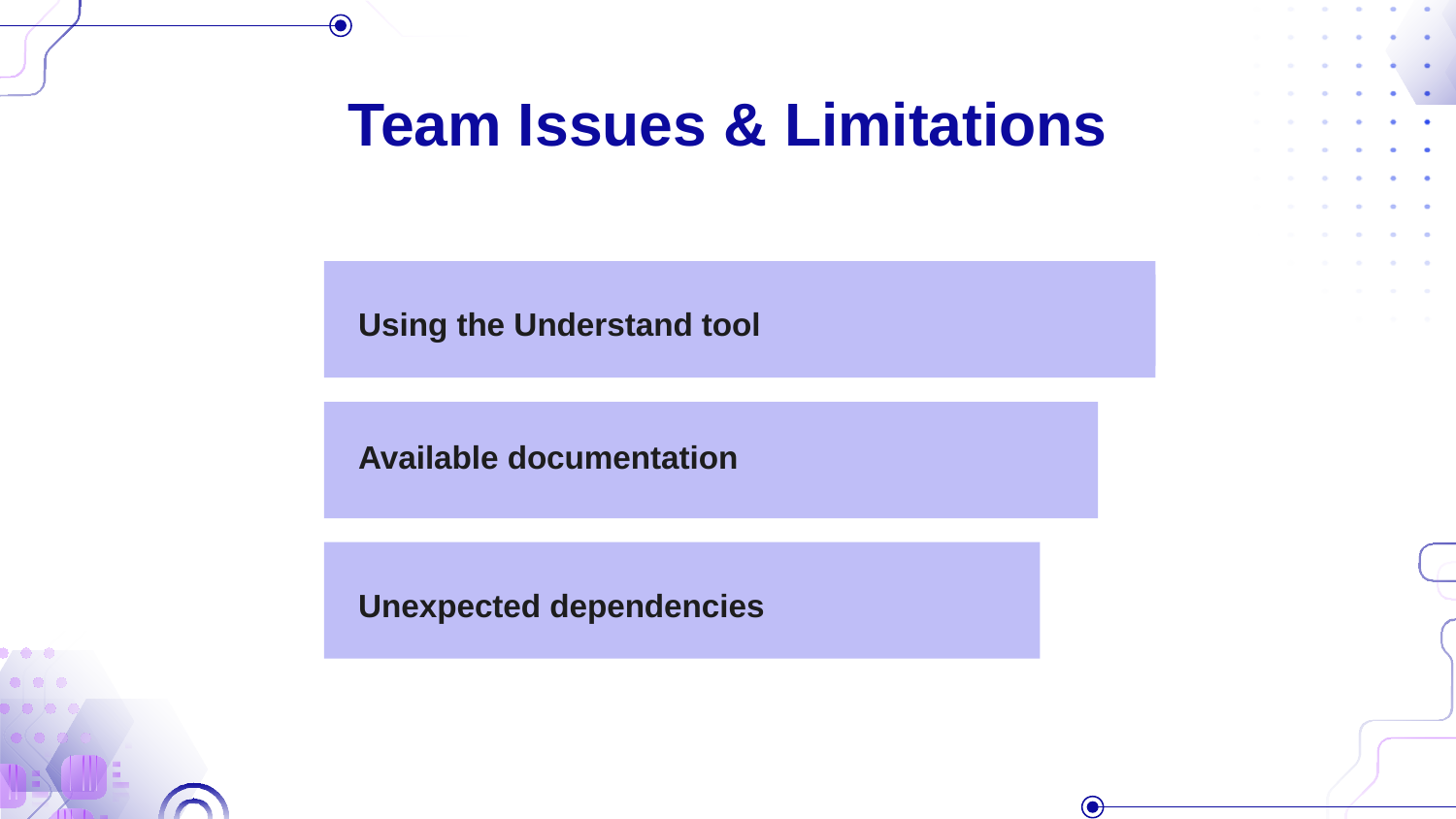

# Team Issues & Limitations

Using the Understand tool

Available documentation

Unexpected dependencies